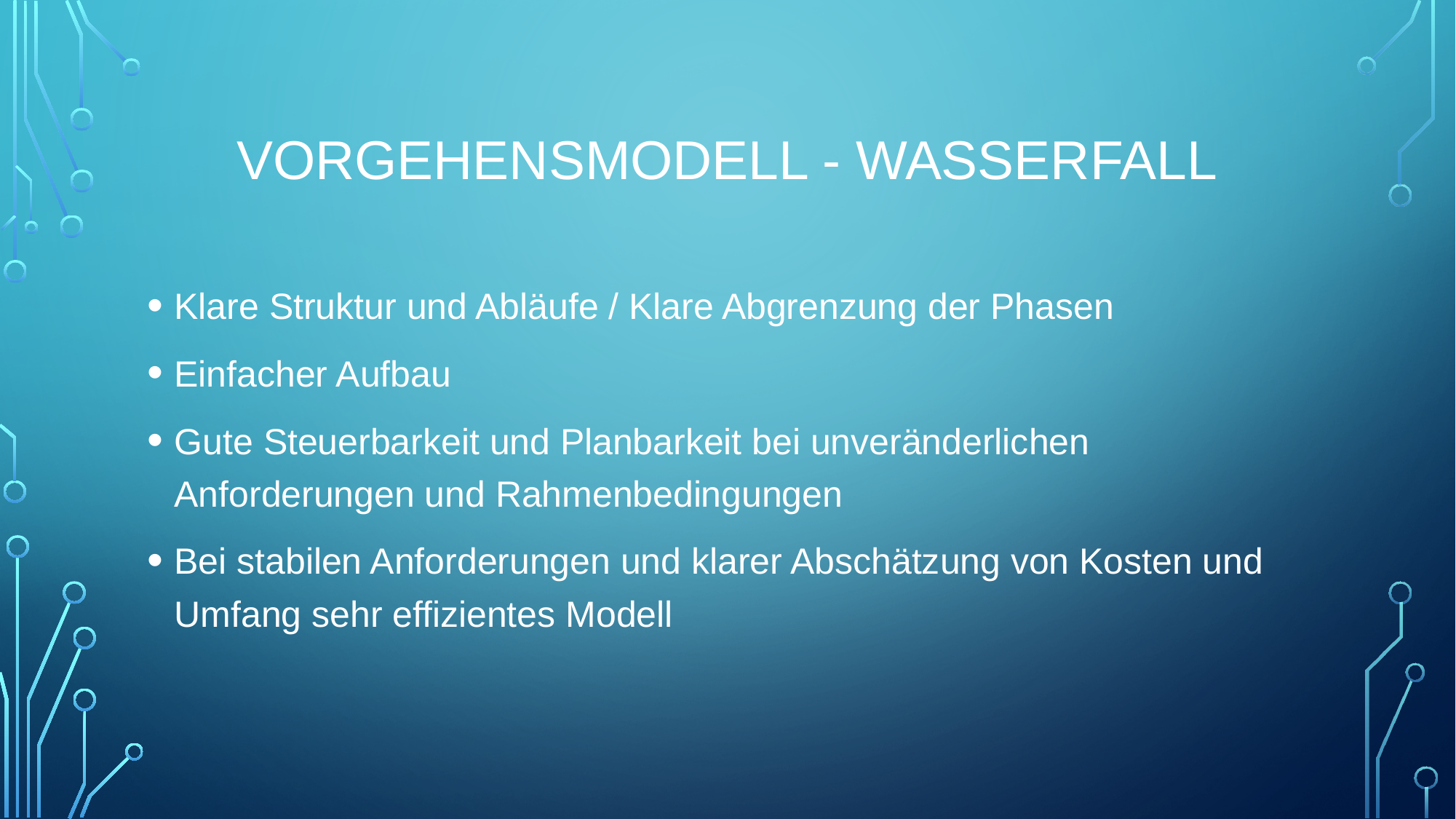

# Vorgehensmodell - Wasserfall
Klare Struktur und Abläufe / Klare Abgrenzung der Phasen
Einfacher Aufbau
Gute Steuerbarkeit und Planbarkeit bei unveränderlichen Anforderungen und Rahmenbedingungen
Bei stabilen Anforderungen und klarer Abschätzung von Kosten und Umfang sehr effizientes Modell